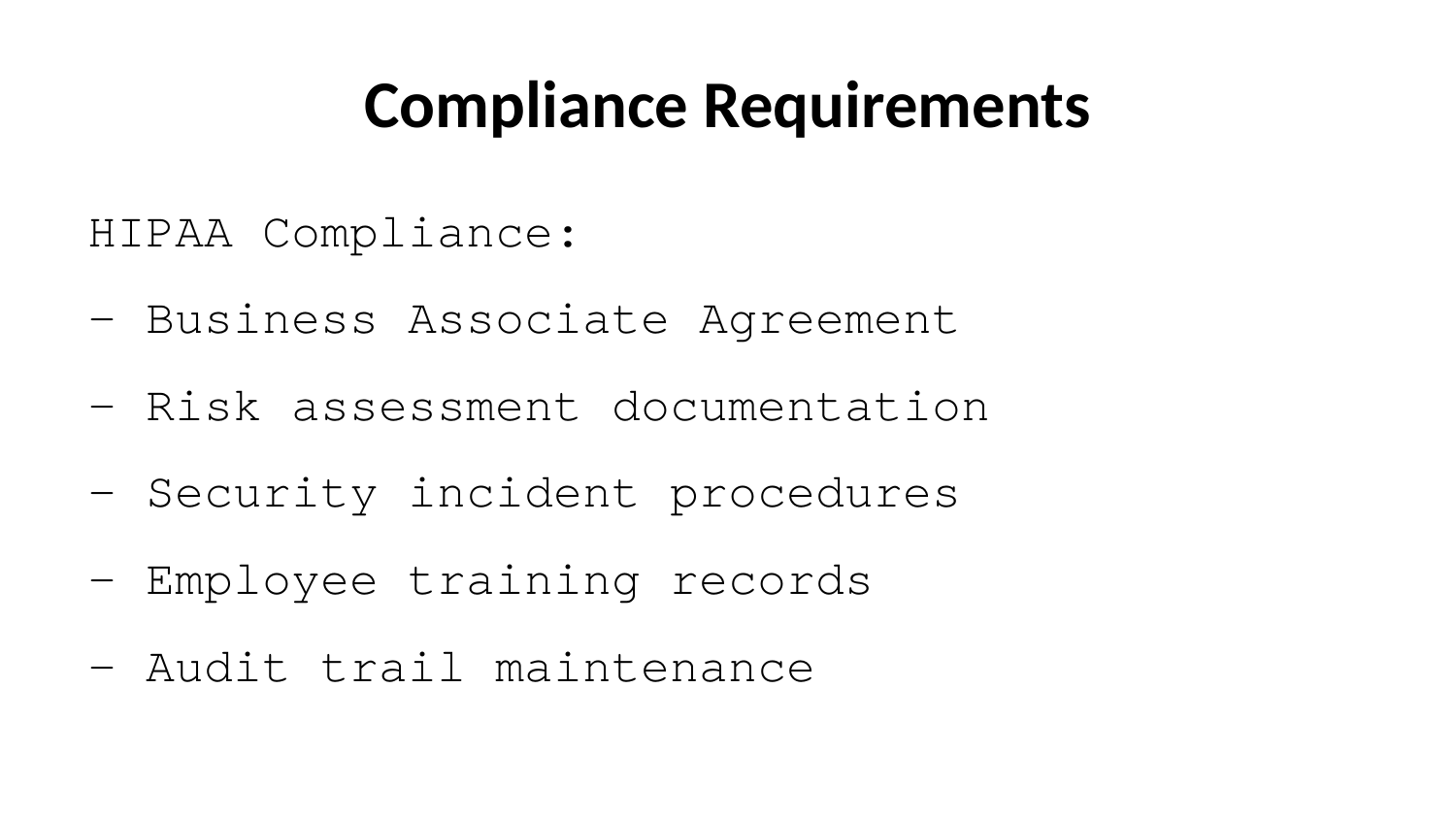

# Compliance Requirements
HIPAA Compliance:
- Business Associate Agreement
- Risk assessment documentation
- Security incident procedures
- Employee training records
- Audit trail maintenance

GDPR Compliance:
- Data processing agreements
- Privacy policy documentation
- Data subject rights procedures
- Breach notification protocols
- Data retention policies